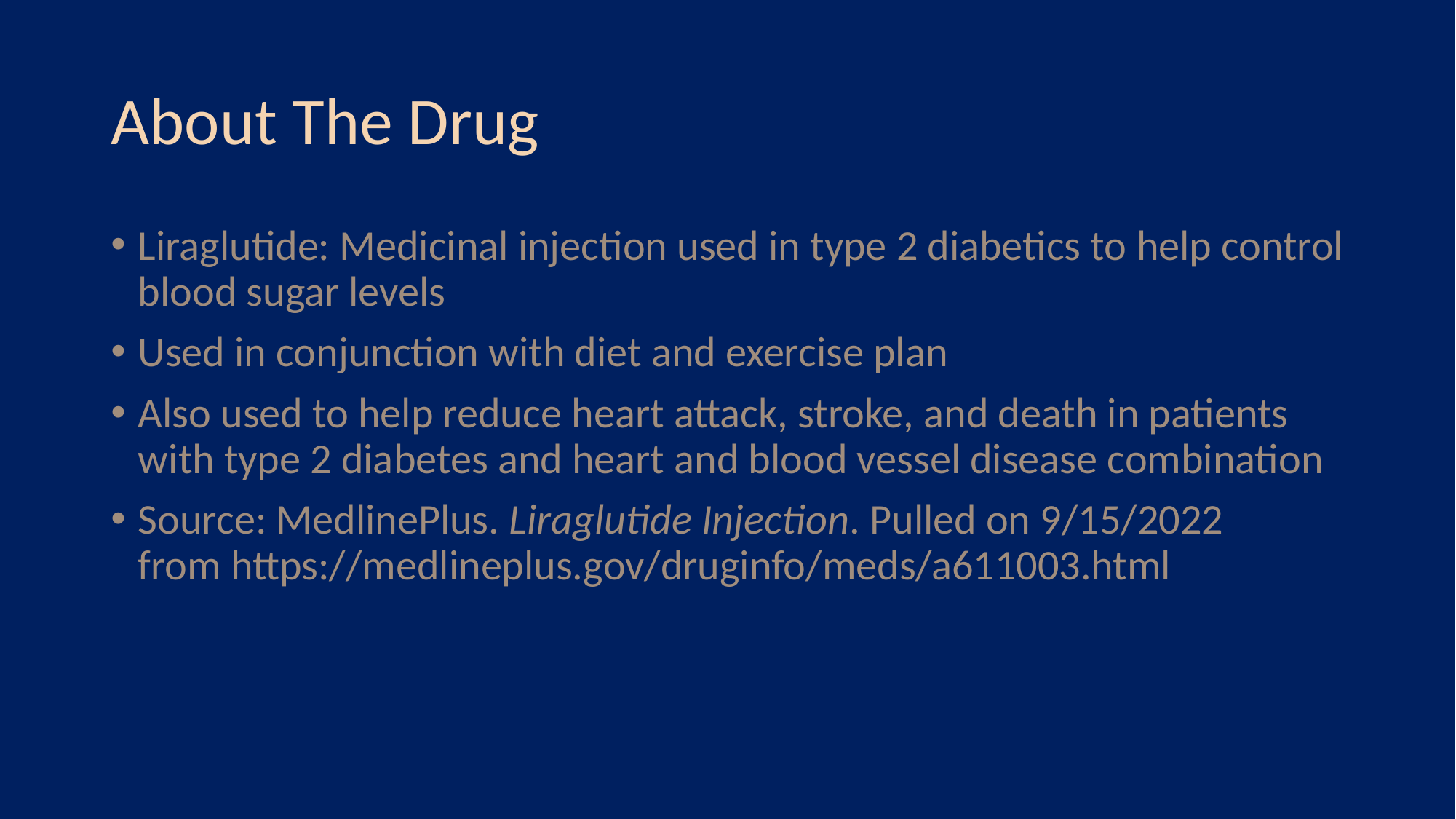

# About The Drug
Liraglutide: Medicinal injection used in type 2 diabetics to help control blood sugar levels
Used in conjunction with diet and exercise plan
Also used to help reduce heart attack, stroke, and death in patients with type 2 diabetes and heart and blood vessel disease combination
Source: MedlinePlus. Liraglutide Injection. Pulled on 9/15/2022 from https://medlineplus.gov/druginfo/meds/a611003.html